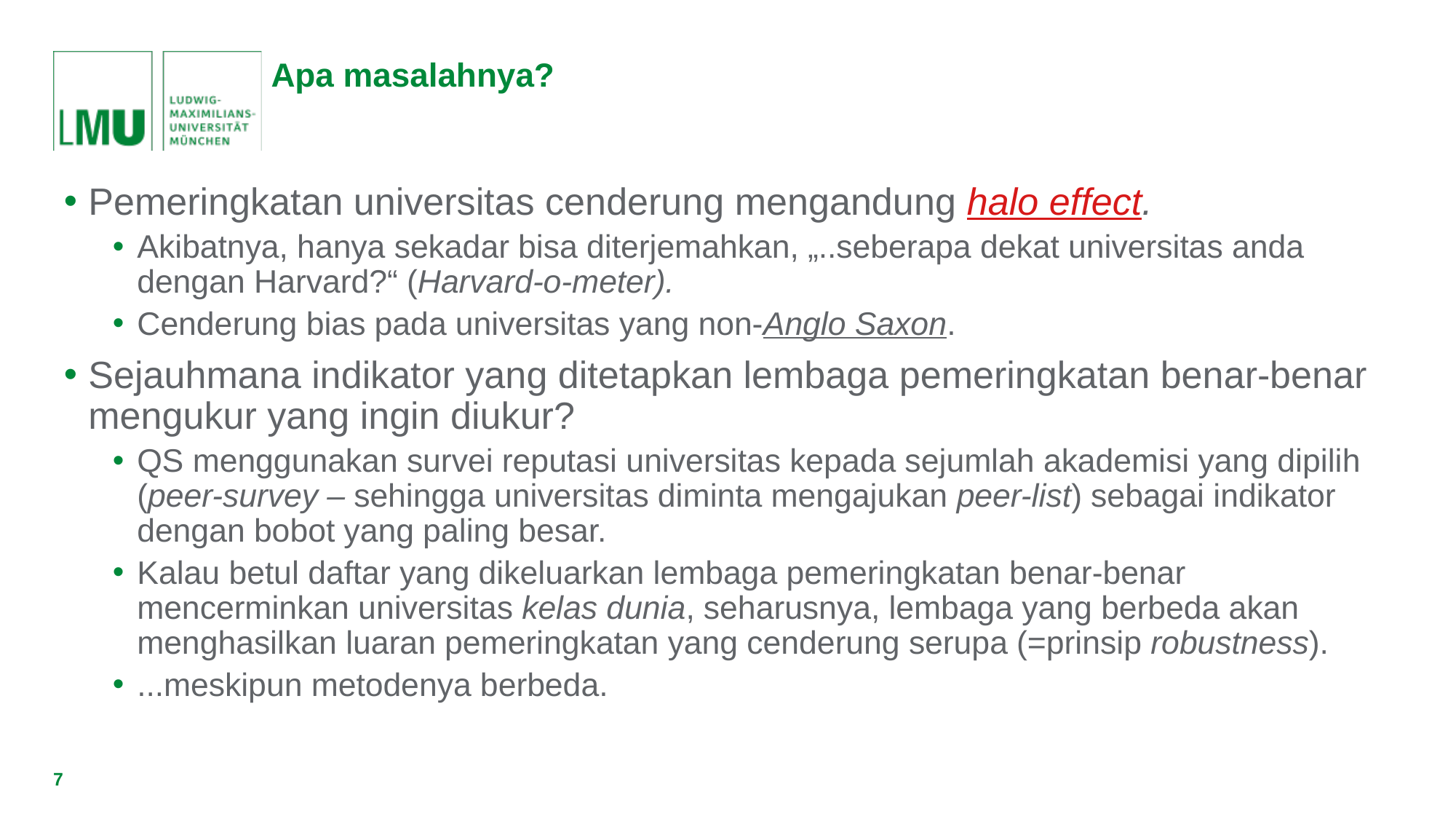

# Apa masalahnya?
Pemeringkatan universitas cenderung mengandung halo effect.
Akibatnya, hanya sekadar bisa diterjemahkan, „..seberapa dekat universitas anda dengan Harvard?“ (Harvard-o-meter).
Cenderung bias pada universitas yang non-Anglo Saxon.
Sejauhmana indikator yang ditetapkan lembaga pemeringkatan benar-benar mengukur yang ingin diukur?
QS menggunakan survei reputasi universitas kepada sejumlah akademisi yang dipilih (peer-survey – sehingga universitas diminta mengajukan peer-list) sebagai indikator dengan bobot yang paling besar.
Kalau betul daftar yang dikeluarkan lembaga pemeringkatan benar-benar mencerminkan universitas kelas dunia, seharusnya, lembaga yang berbeda akan menghasilkan luaran pemeringkatan yang cenderung serupa (=prinsip robustness).
...meskipun metodenya berbeda.
7